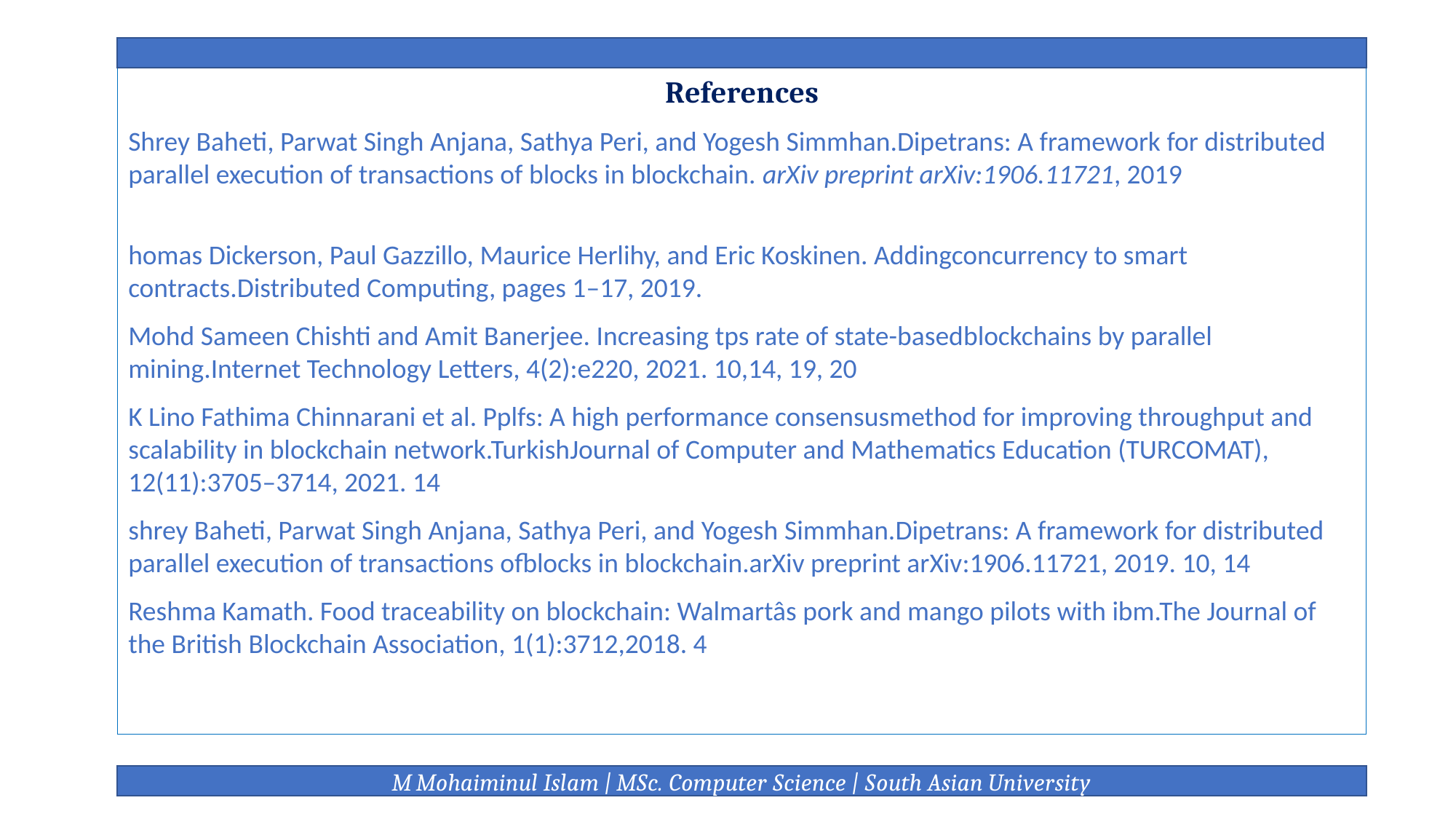

References
Shrey Baheti, Parwat Singh Anjana, Sathya Peri, and Yogesh Simmhan.Dipetrans: A framework for distributed parallel execution of transactions of blocks in blockchain. arXiv preprint arXiv:1906.11721, 2019
homas Dickerson, Paul Gazzillo, Maurice Herlihy, and Eric Koskinen. Addingconcurrency to smart contracts.Distributed Computing, pages 1–17, 2019.
Mohd Sameen Chishti and Amit Banerjee. Increasing tps rate of state-basedblockchains by parallel mining.Internet Technology Letters, 4(2):e220, 2021. 10,14, 19, 20
K Lino Fathima Chinnarani et al. Pplfs: A high performance consensusmethod for improving throughput and scalability in blockchain network.TurkishJournal of Computer and Mathematics Education (TURCOMAT), 12(11):3705–3714, 2021. 14
shrey Baheti, Parwat Singh Anjana, Sathya Peri, and Yogesh Simmhan.Dipetrans: A framework for distributed parallel execution of transactions ofblocks in blockchain.arXiv preprint arXiv:1906.11721, 2019. 10, 14
Reshma Kamath. Food traceability on blockchain: Walmartâs pork and mango pilots with ibm.The Journal of the British Blockchain Association, 1(1):3712,2018. 4

M Mohaiminul Islam | MSc. Computer Science | South Asian University